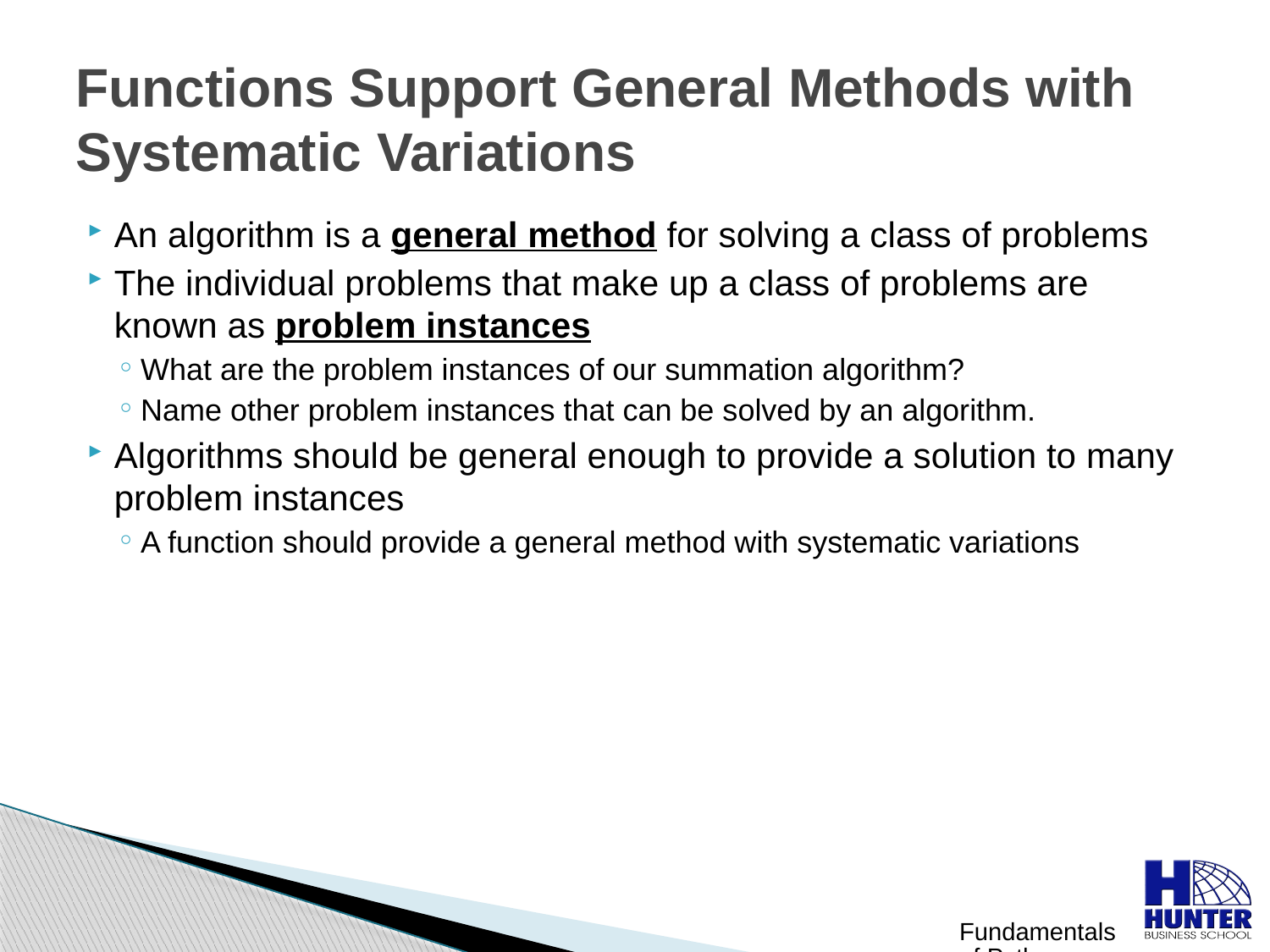

# Functions Support General Methods with Systematic Variations
An algorithm is a general method for solving a class of problems
The individual problems that make up a class of problems are known as problem instances
What are the problem instances of our summation algorithm?
Name other problem instances that can be solved by an algorithm.
Algorithms should be general enough to provide a solution to many problem instances
A function should provide a general method with systematic variations
Fundamentals of Python